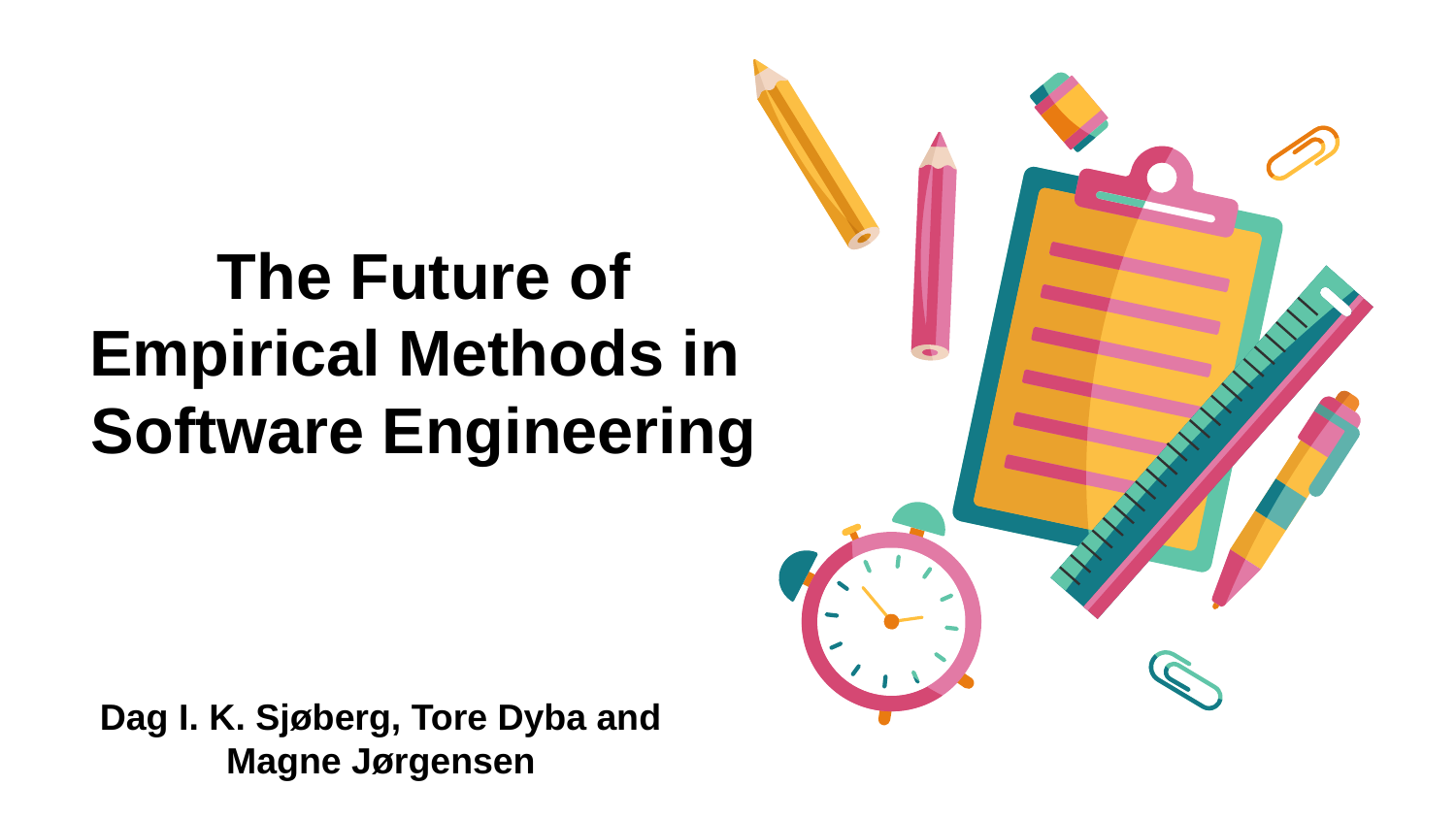

# The Future of Empirical Methods in  Software Engineering
Dag I. K. Sjøberg, Tore Dyba and Magne Jørgensen